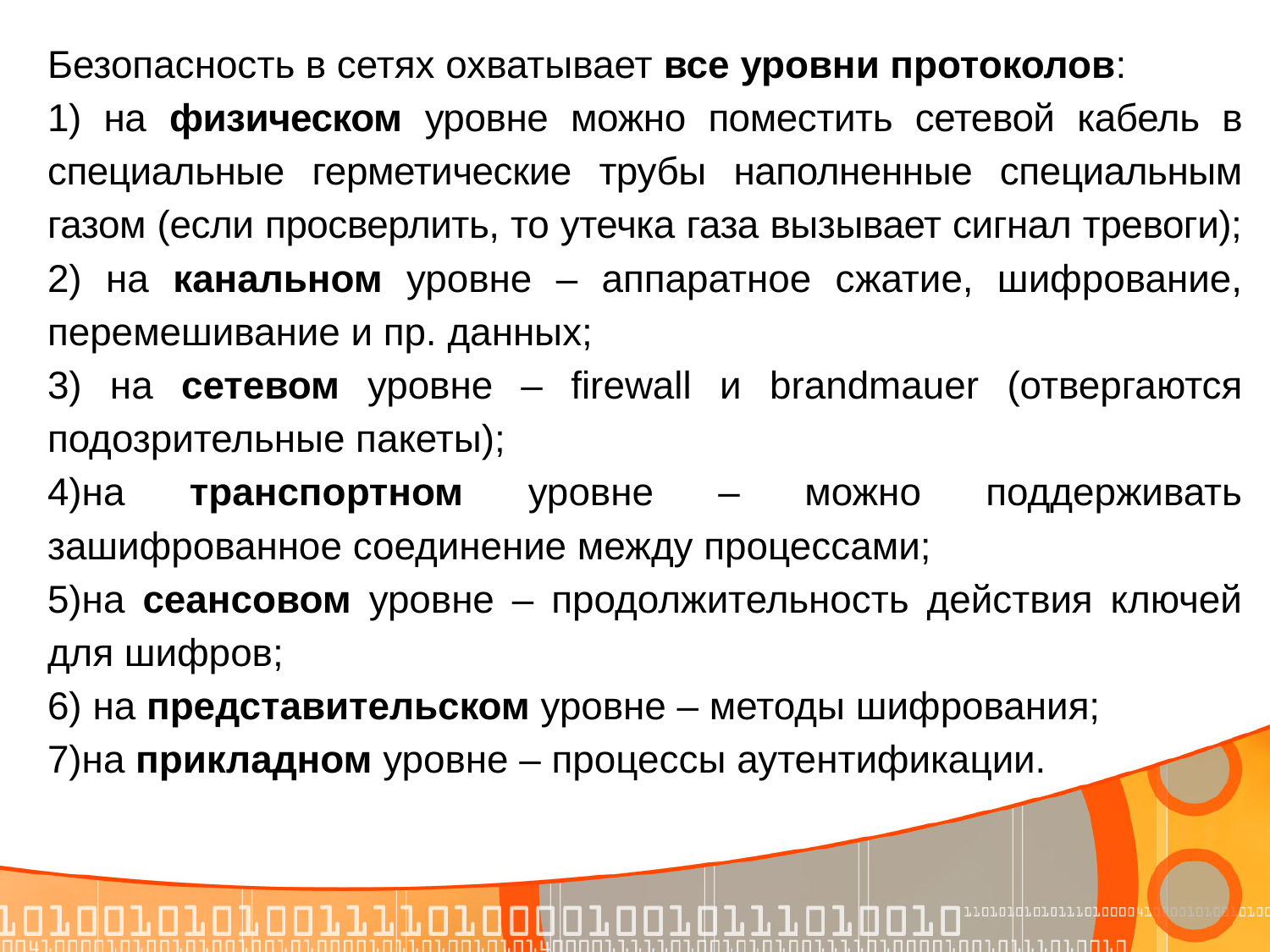

Безопасность в сетях охватывает все уровни протоколов:
1) на физическом уровне можно поместить сетевой кабель в специальные герметические трубы наполненные специальным газом (если просверлить, то утечка газа вызывает сигнал тревоги);
2) на канальном уровне – аппаратное сжатие, шифрование, перемешивание и пр. данных;
3) на сетевом уровне – firewall и brandmauer (отвергаются подозрительные пакеты);
4)на транспортном уровне – можно поддерживать зашифрованное соединение между процессами;
5)на сеансовом уровне – продолжительность действия ключей для шифров;
6) на представительском уровне – методы шифрования;
7)на прикладном уровне – процессы аутентификации.